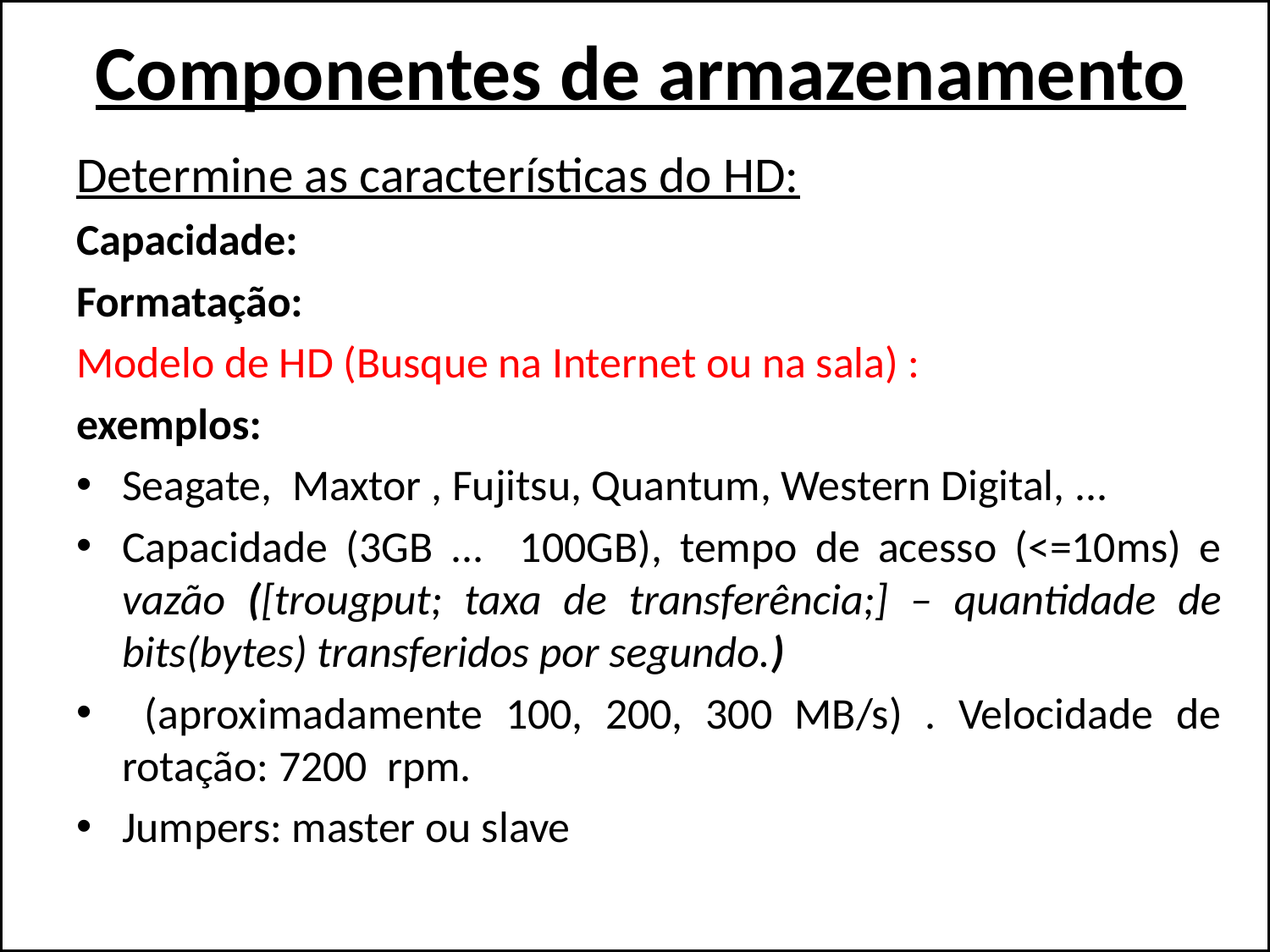

# Componentes de armazenamento
Determine as características do HD:
Capacidade:
Formatação:
Modelo de HD (Busque na Internet ou na sala) :
exemplos:
Seagate,  Maxtor , Fujitsu, Quantum, Western Digital, ...
Capacidade (3GB ...  100GB), tempo de acesso (<=10ms) e vazão ([trougput; taxa de transferência;] – quantidade de bits(bytes) transferidos por segundo.)
 (aproximadamente 100, 200, 300 MB/s) . Velocidade de rotação: 7200  rpm.
Jumpers: master ou slave